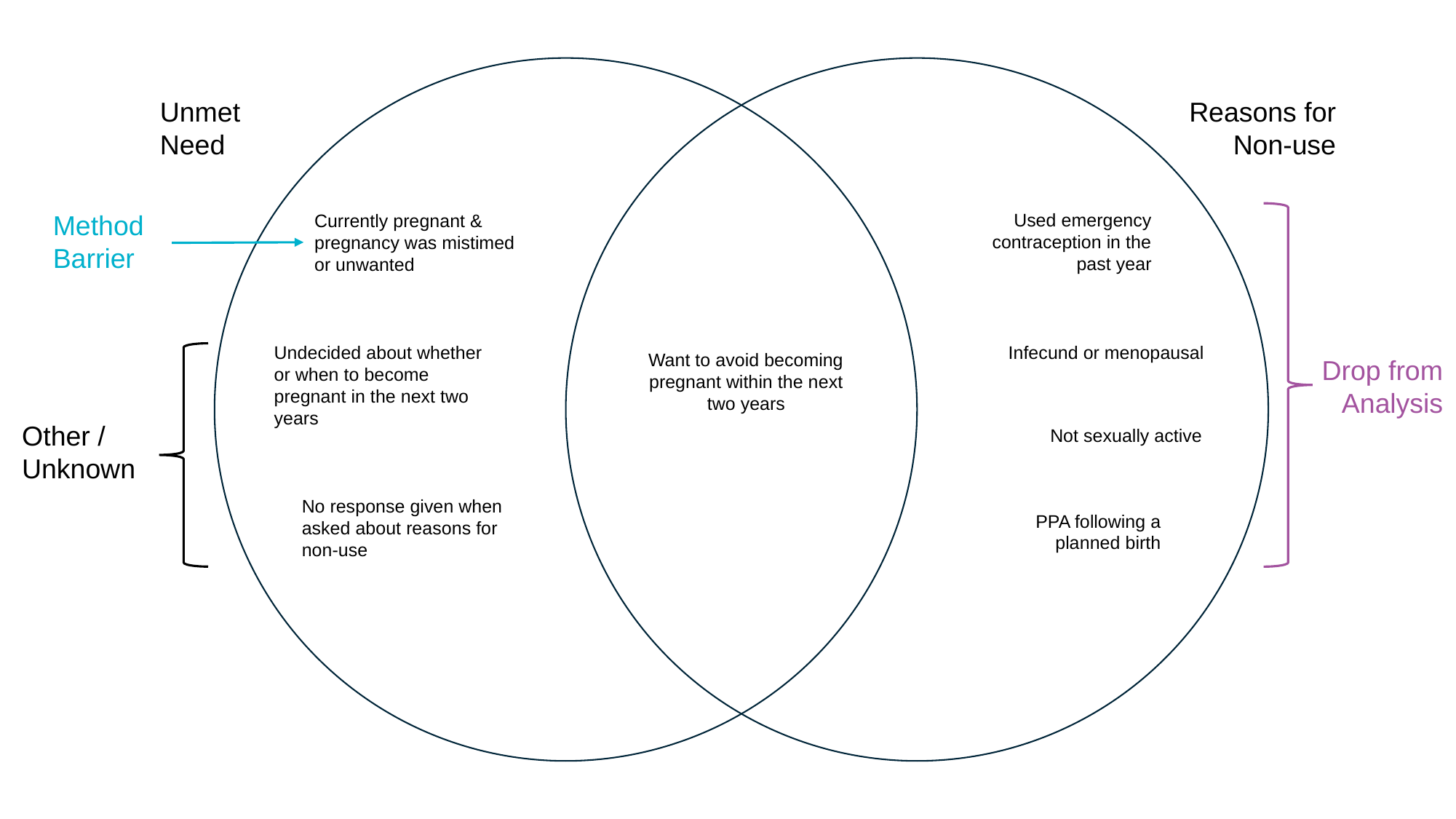

Unmet Need
Reasons for Non-use
Method
Barrier

Used emergency contraception in the past year
Currently pregnant & pregnancy was mistimed or unwanted
Undecided about whether or when to become pregnant in the next two years
Infecund or menopausal
Want to avoid becoming pregnant within the next two years

Drop from Analysis
Other / Unknown
Not sexually active
No response given when asked about reasons for non-use
PPA following a planned birth